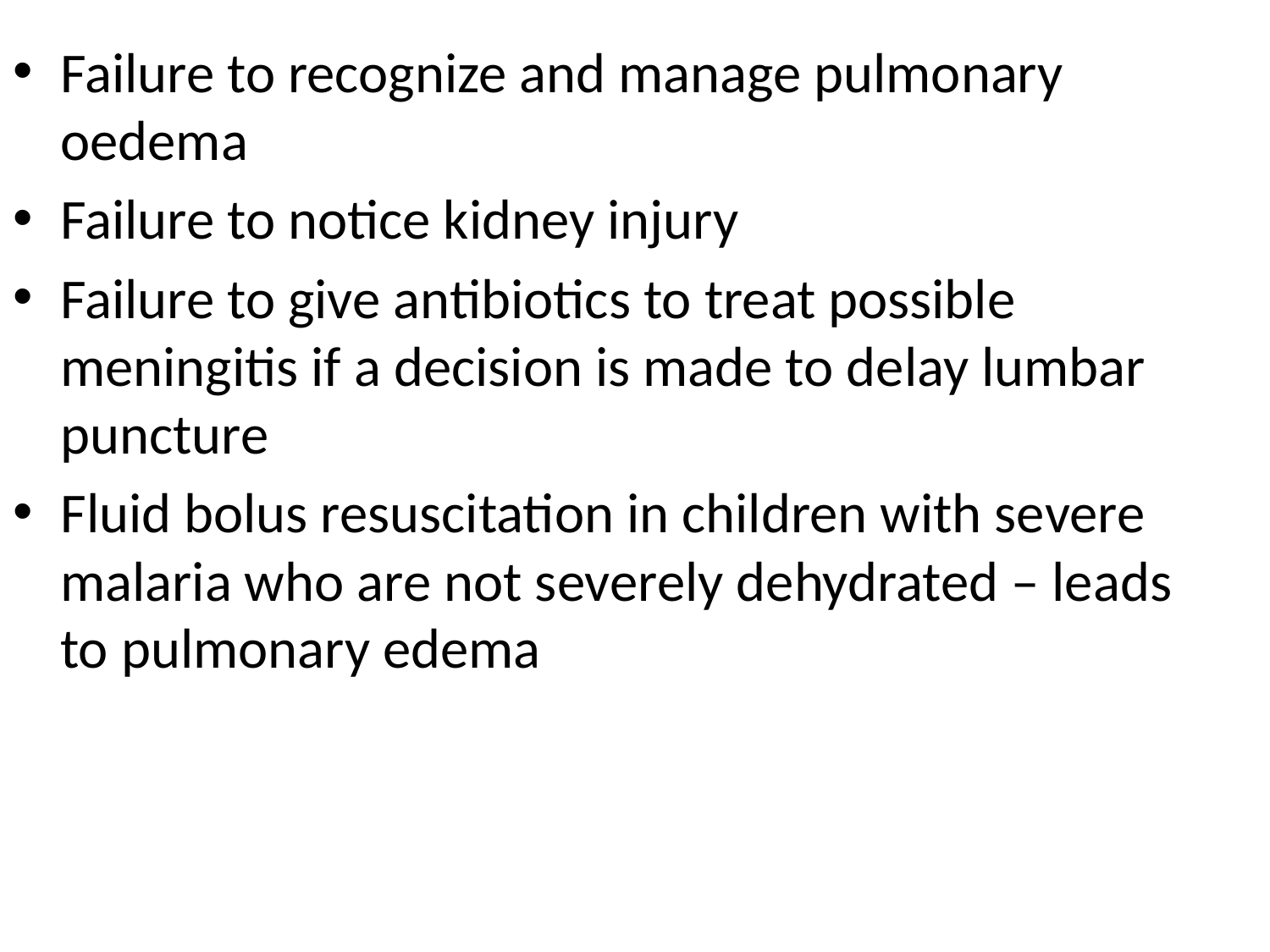

Failure to recognize and manage pulmonary oedema
Failure to notice kidney injury
Failure to give antibiotics to treat possible meningitis if a decision is made to delay lumbar puncture
Fluid bolus resuscitation in children with severe malaria who are not severely dehydrated – leads to pulmonary edema

#